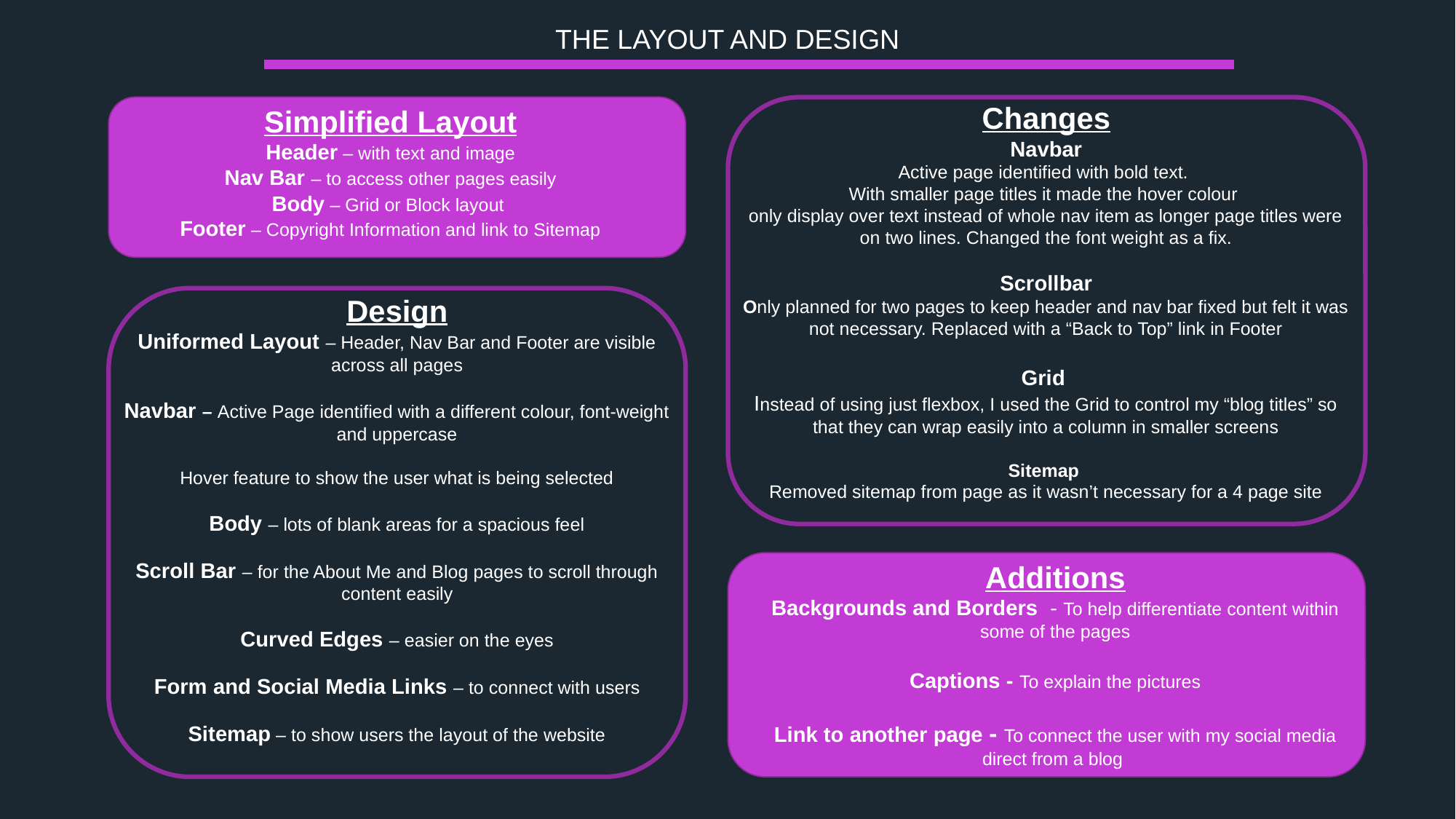

THE LAYOUT AND DESIGN
Changes
Navbar
Active page identified with bold text.
With smaller page titles it made the hover colour
only display over text instead of whole nav item as longer page titles were on two lines. Changed the font weight as a fix.

Scrollbar
Only planned for two pages to keep header and nav bar fixed but felt it was not necessary. Replaced with a “Back to Top” link in Footer

Grid
Instead of using just flexbox, I used the Grid to control my “blog titles” so that they can wrap easily into a column in smaller screens

Sitemap
Removed sitemap from page as it wasn’t necessary for a 4 page site

Simplified Layout
Header – with text and image
Nav Bar – to access other pages easily
Body – Grid or Block layout
Footer – Copyright Information and link to Sitemap

Design
Uniformed Layout – Header, Nav Bar and Footer are visible across all pages

Navbar – Active Page identified with a different colour, font-weight and uppercase

Hover feature to show the user what is being selected

Body – lots of blank areas for a spacious feel

Scroll Bar – for the About Me and Blog pages to scroll through content easily

Curved Edges – easier on the eyes

Form and Social Media Links – to connect with users

Sitemap – to show users the layout of the website

Additions
Backgrounds and Borders  - To help differentiate content within some of the pages

Captions - To explain the pictures

Link to another page - To connect the user with my social media direct from a blog